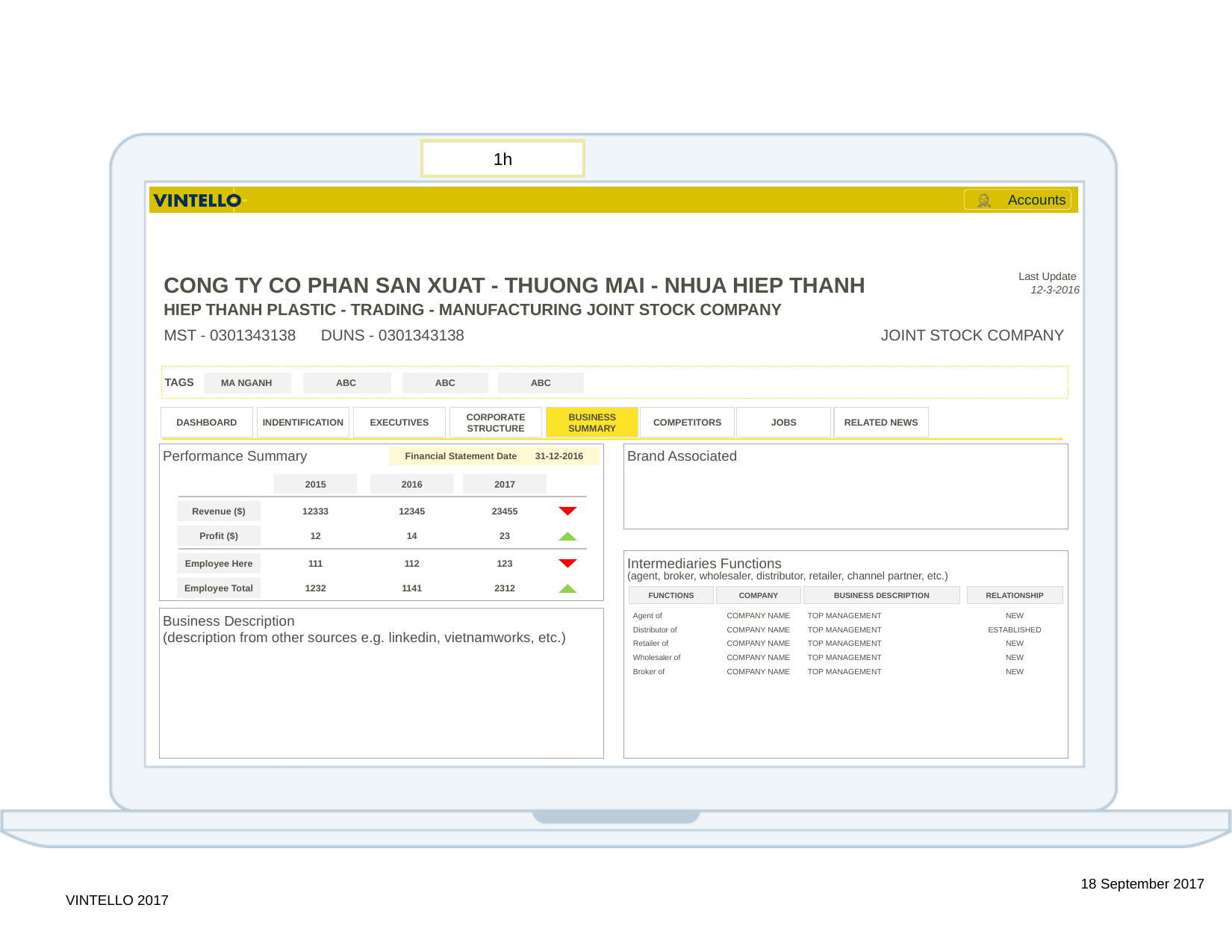

1h
CONG TY CO PHAN SAN XUAT - THUONG MAI - NHUA HIEP THANH
Last Update
12-3-2016
HIEP THANH PLASTIC - TRADING - MANUFACTURING JOINT STOCK COMPANY
MST - 0301343138
DUNS - 0301343138
JOINT STOCK COMPANY
TAGS
MA NGANH
MA NGANH
ABC
ABC
ABC
ABC
DASHBOARD
INDENTIFICATION
EXECUTIVES
CORPORATE STRUCTURE
BUSINESS SUMMARY
COMPETITORS
JOBS
RELATED NEWS
Performance Summary
Brand Associated
Financial Statement Date       31-12-2016
2015
2016
2017
Revenue ($)
12333
12345
23455

12
14
23
Profit ($)

Intermediaries Functions
Employee Here
111
112
123

(agent, broker, wholesaler, distributor, retailer, channel partner, etc.)
1232
1141
2312
Employee Total

FUNCTIONS
COMPANY
BUSINESS DESCRIPTION
RELATIONSHIP
Agent of
COMPANY NAME
TOP MANAGEMENT
NEW
Business Description
(description from other sources e.g. linkedin, vietnamworks, etc.)
Distributor of
COMPANY NAME
TOP MANAGEMENT
ESTABLISHED
Retailer of
COMPANY NAME
TOP MANAGEMENT
NEW
Wholesaler of
COMPANY NAME
TOP MANAGEMENT
NEW
Broker of
COMPANY NAME
TOP MANAGEMENT
NEW